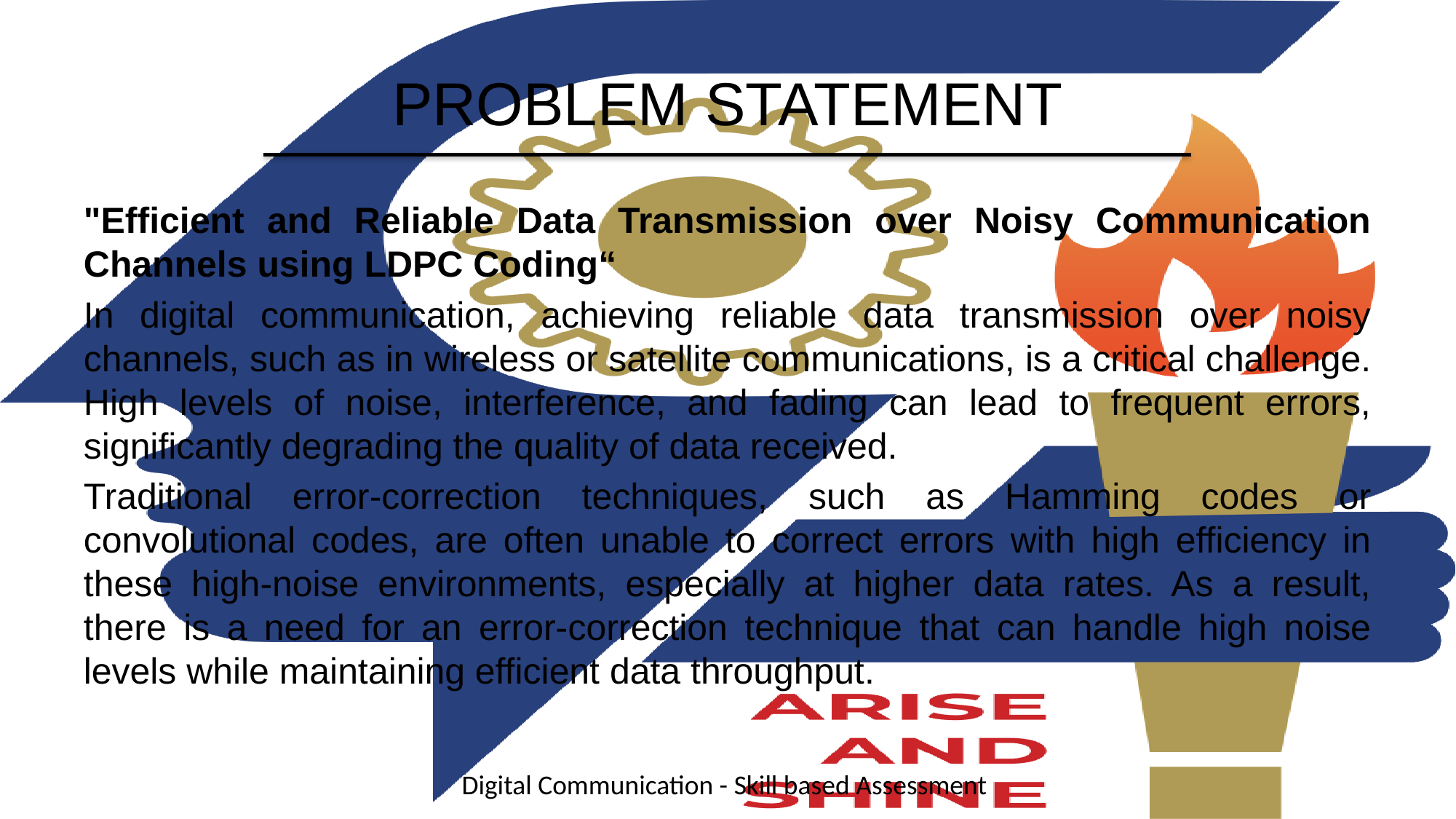

# PROBLEM STATEMENT
"Efficient and Reliable Data Transmission over Noisy Communication Channels using LDPC Coding“
In digital communication, achieving reliable data transmission over noisy channels, such as in wireless or satellite communications, is a critical challenge. High levels of noise, interference, and fading can lead to frequent errors, significantly degrading the quality of data received.
Traditional error-correction techniques, such as Hamming codes or convolutional codes, are often unable to correct errors with high efficiency in these high-noise environments, especially at higher data rates. As a result, there is a need for an error-correction technique that can handle high noise levels while maintaining efficient data throughput.

Digital Communication - Skill based Assessment